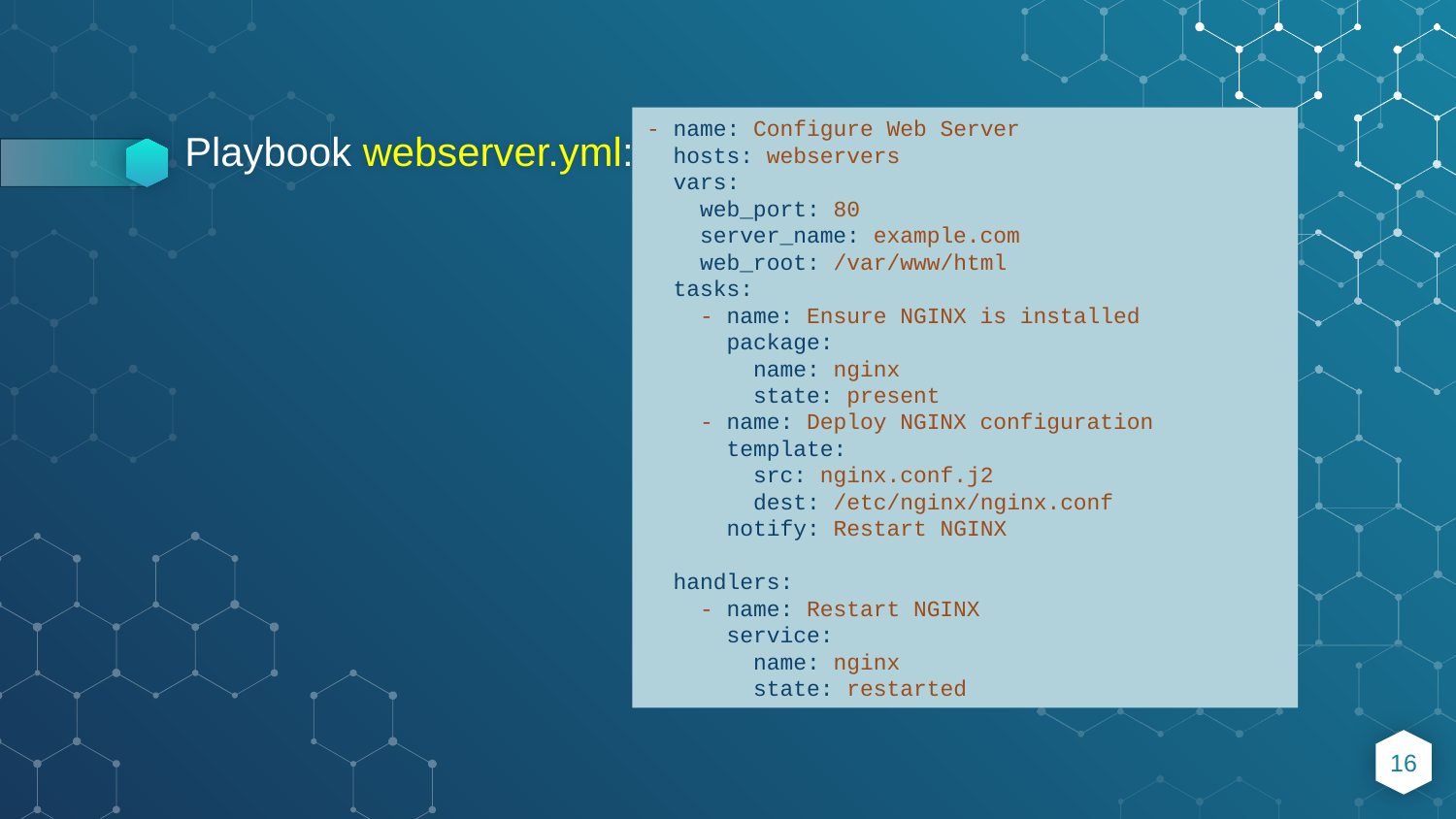

- name: Configure Web Server
  hosts: webservers
  vars:
    web_port: 80
    server_name: example.com
    web_root: /var/www/html
  tasks:
    - name: Ensure NGINX is installed
      package:
        name: nginx
        state: present
    - name: Deploy NGINX configuration
      template:
        src: nginx.conf.j2
        dest: /etc/nginx/nginx.conf
      notify: Restart NGINX

  handlers:
    - name: Restart NGINX
      service:
        name: nginx
        state: restarted
Playbook webserver.yml:

16